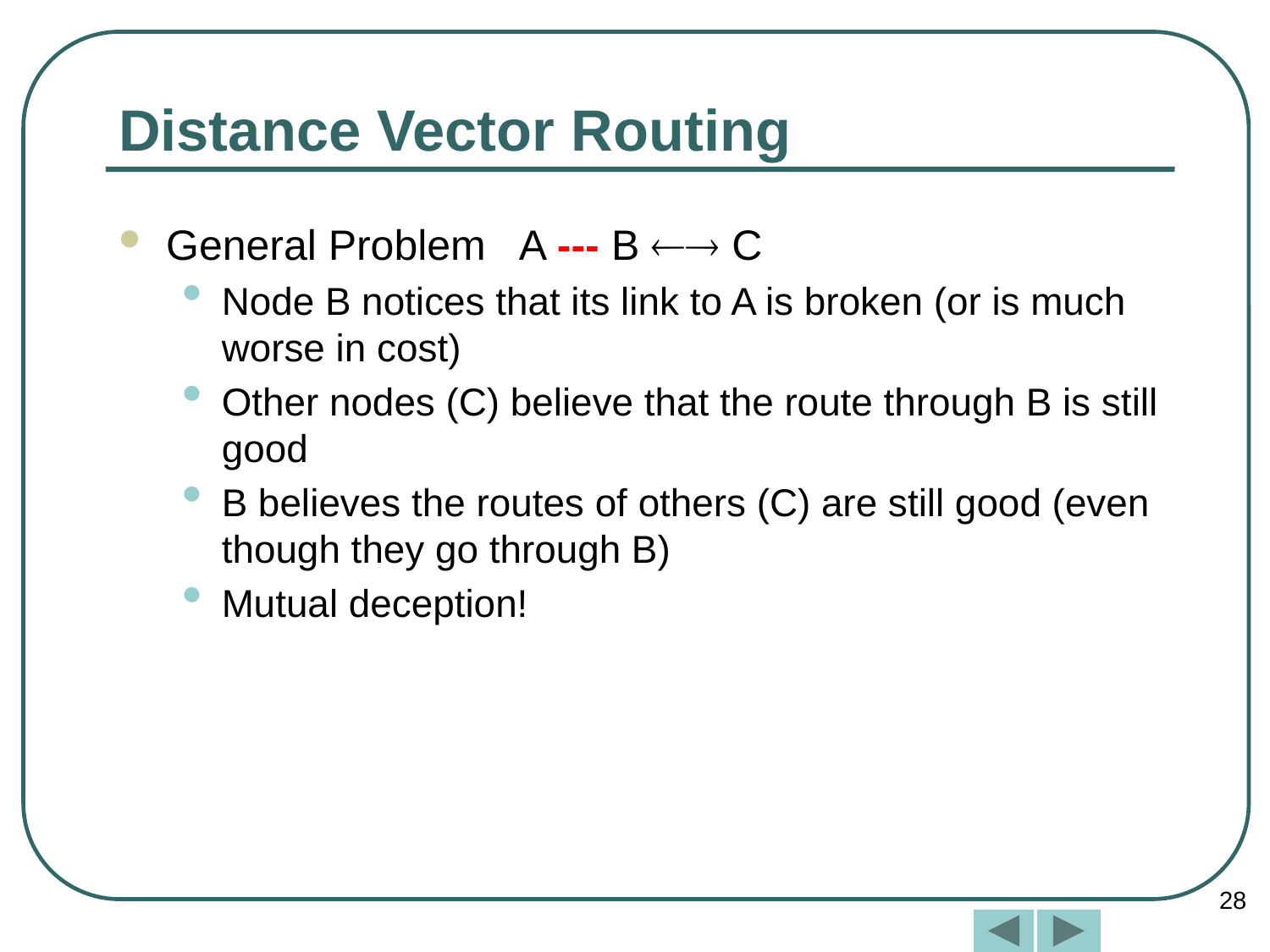

# Distance Vector Routing
General Problem   A --- B ←→ C
Node B notices that its link to A is broken (or is much worse in cost)
Other nodes (C) believe that the route through B is still good
B believes the routes of others (C) are still good (even though they go through B)
Mutual deception!

28